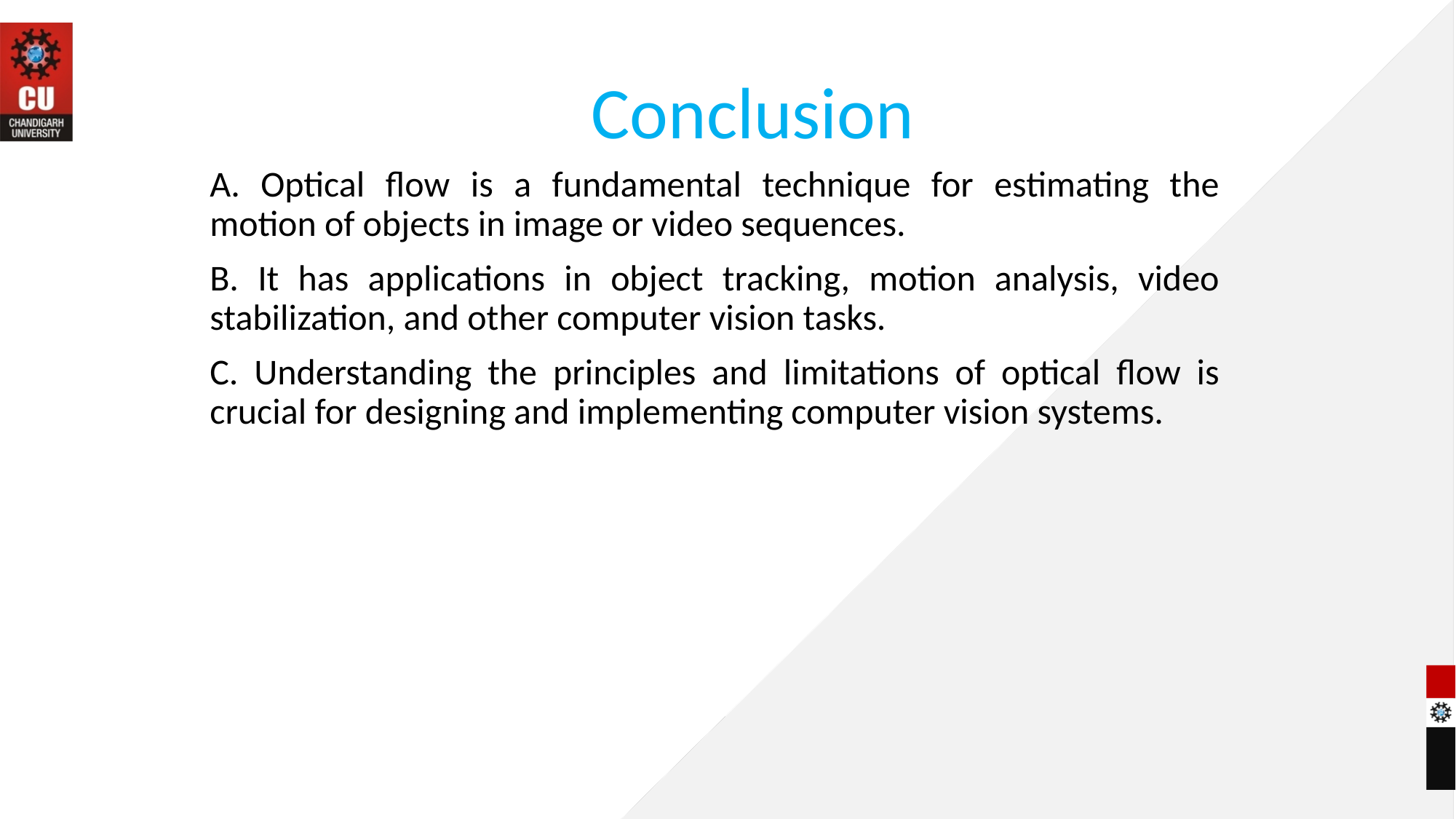

# Conclusion
A. Optical flow is a fundamental technique for estimating the motion of objects in image or video sequences.
B. It has applications in object tracking, motion analysis, video stabilization, and other computer vision tasks.
C. Understanding the principles and limitations of optical flow is crucial for designing and implementing computer vision systems.